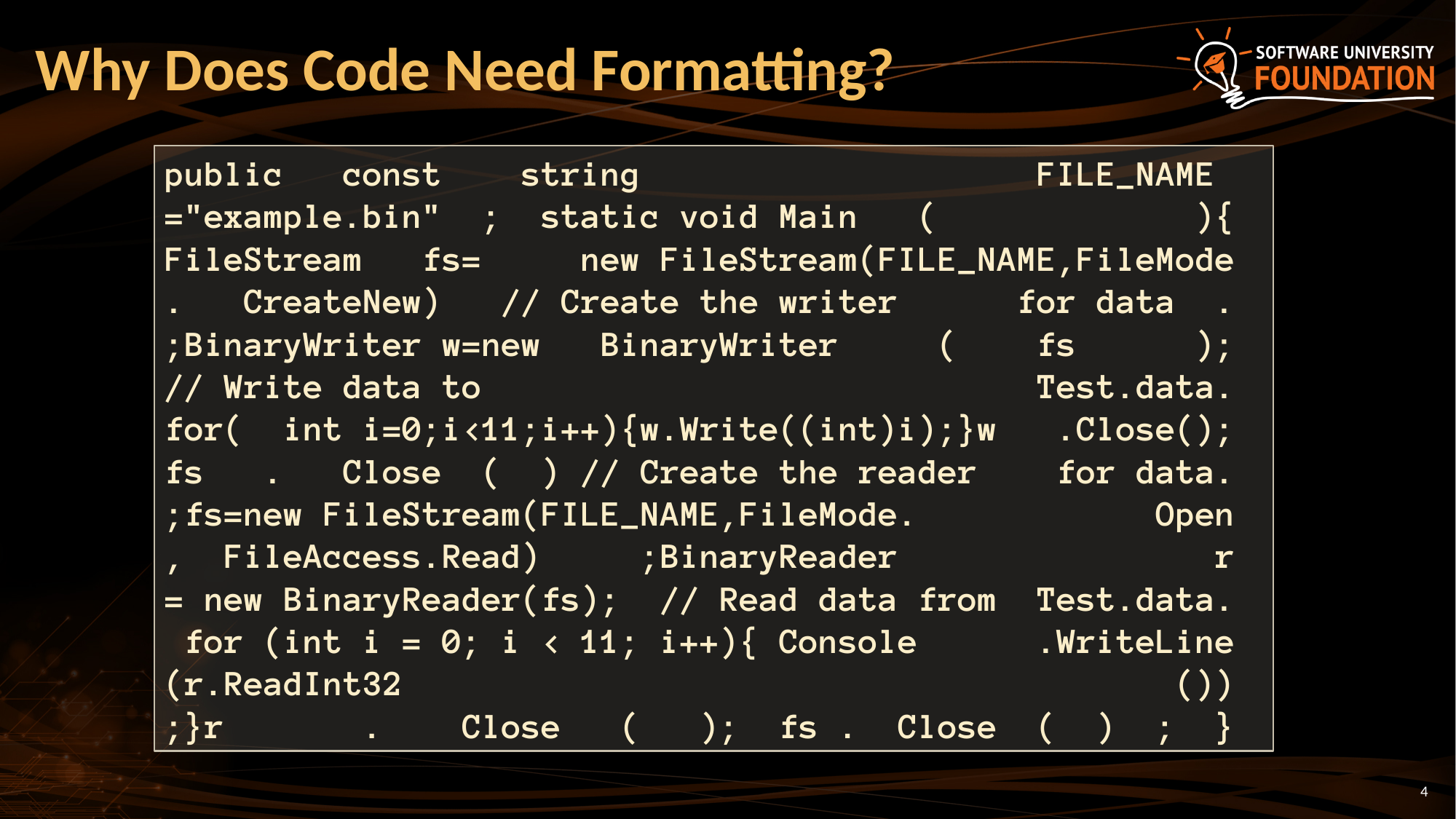

# Why Does Code Need Formatting?
public   const    string                    FILE_NAME
="example.bin"  ;  static void Main   (             ){
FileStream   fs=     new FileStream(FILE_NAME,FileMode
.   CreateNew)   // Create the writer      for data  .
;BinaryWriter w=new   BinaryWriter     (    fs      );
// Write data to                            Test.data.
for(  int i=0;i<11;i++){w.Write((int)i);}w   .Close();
fs   .   Close  (  ) // Create the reader    for data.
;fs=new FileStream(FILE_NAME,FileMode.            Open
,  FileAccess.Read)     ;BinaryReader                r
= new BinaryReader(fs);  // Read data from  Test.data.
 for (int i = 0; i < 11; i++){ Console      .WriteLine
(r.ReadInt32                                       ())
;}r       .    Close   (   );  fs .  Close  (  )  ;  }
4